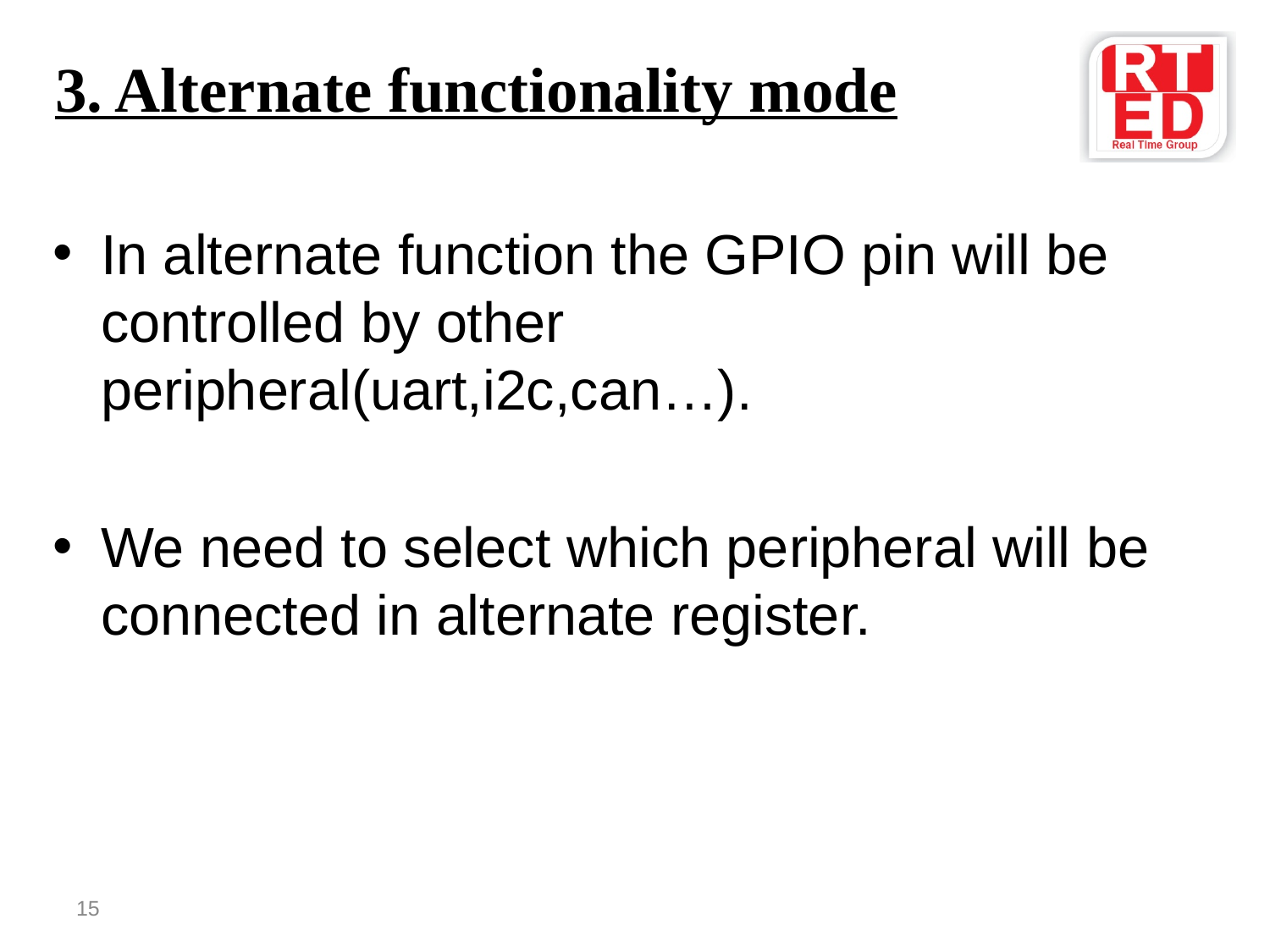

# 3. Alternate functionality mode
In alternate function the GPIO pin will be controlled by other peripheral(uart,i2c,can…).

We need to select which peripheral will be connected in alternate register.

15